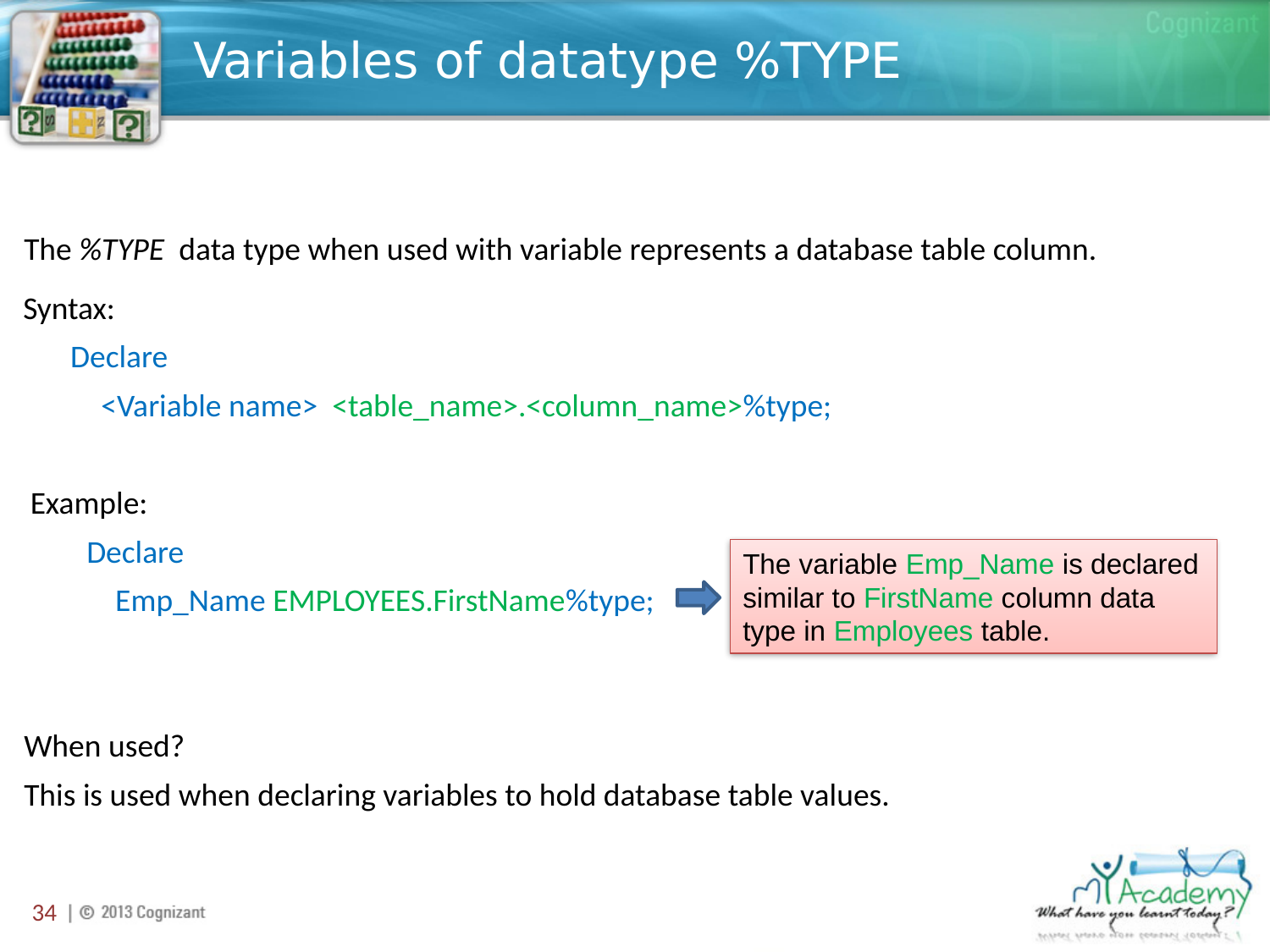

# Variables of datatype %TYPE
The %TYPE  data type when used with variable represents a database table column.
Syntax:
Declare
  <Variable name>  <table_name>.<column_name>%type;

 Example:
Declare
    Emp_Name EMPLOYEES.FirstName%type;

When used?
This is used when declaring variables to hold database table values.

The variable Emp_Name is declared similar to FirstName column data type in Employees table.

34